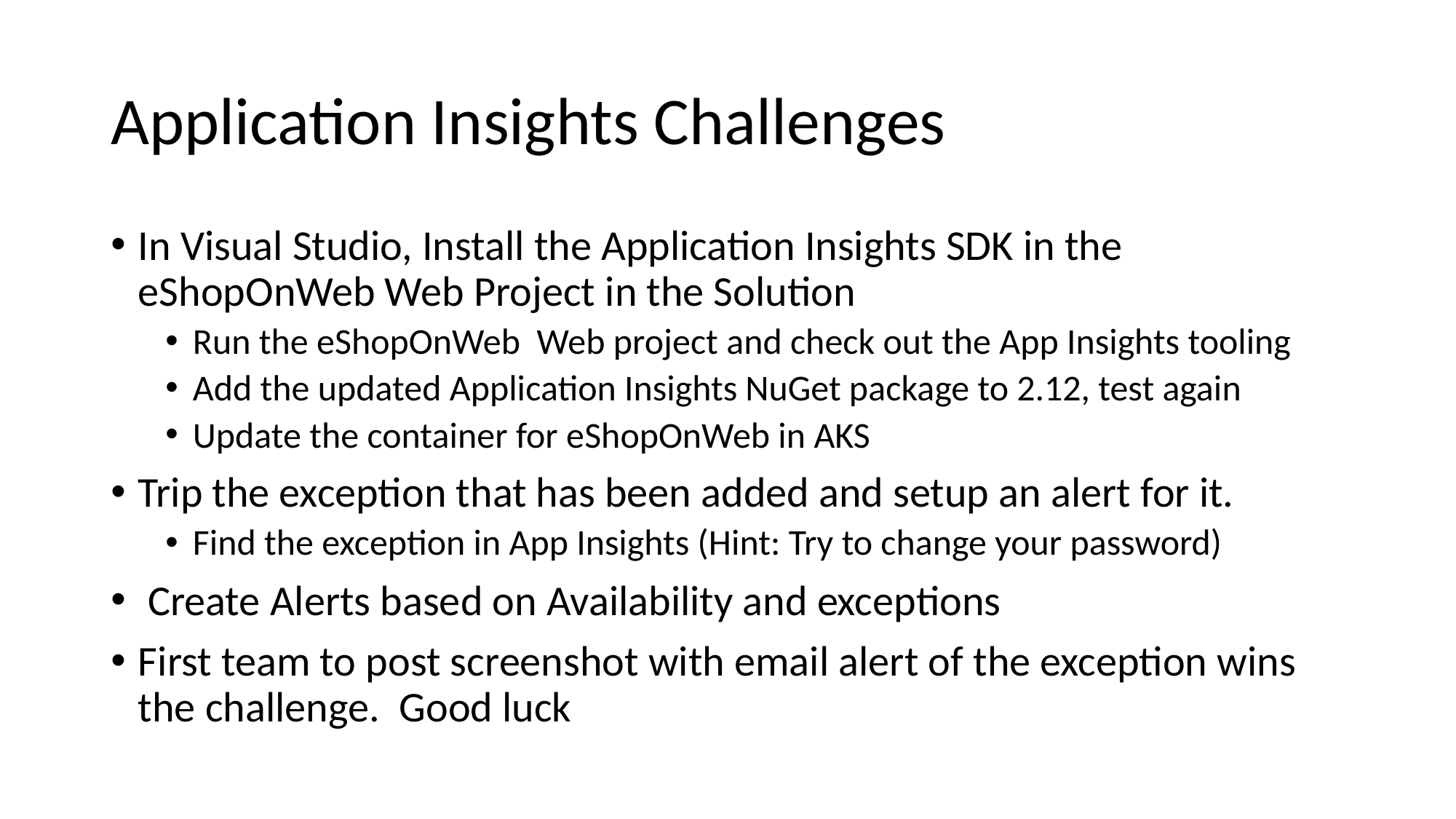

# Application Insights Challenges
In Visual Studio, Install the Application Insights SDK in the eShopOnWeb Web Project in the Solution
Run the eShopOnWeb  Web project and check out the App Insights tooling
Add the updated Application Insights NuGet package to 2.12, test again
Update the container for eShopOnWeb in AKS
Trip the exception that has been added and setup an alert for it.
Find the exception in App Insights (Hint: Try to change your password)
 Create Alerts based on Availability and exceptions
First team to post screenshot with email alert of the exception wins the challenge.  Good luck